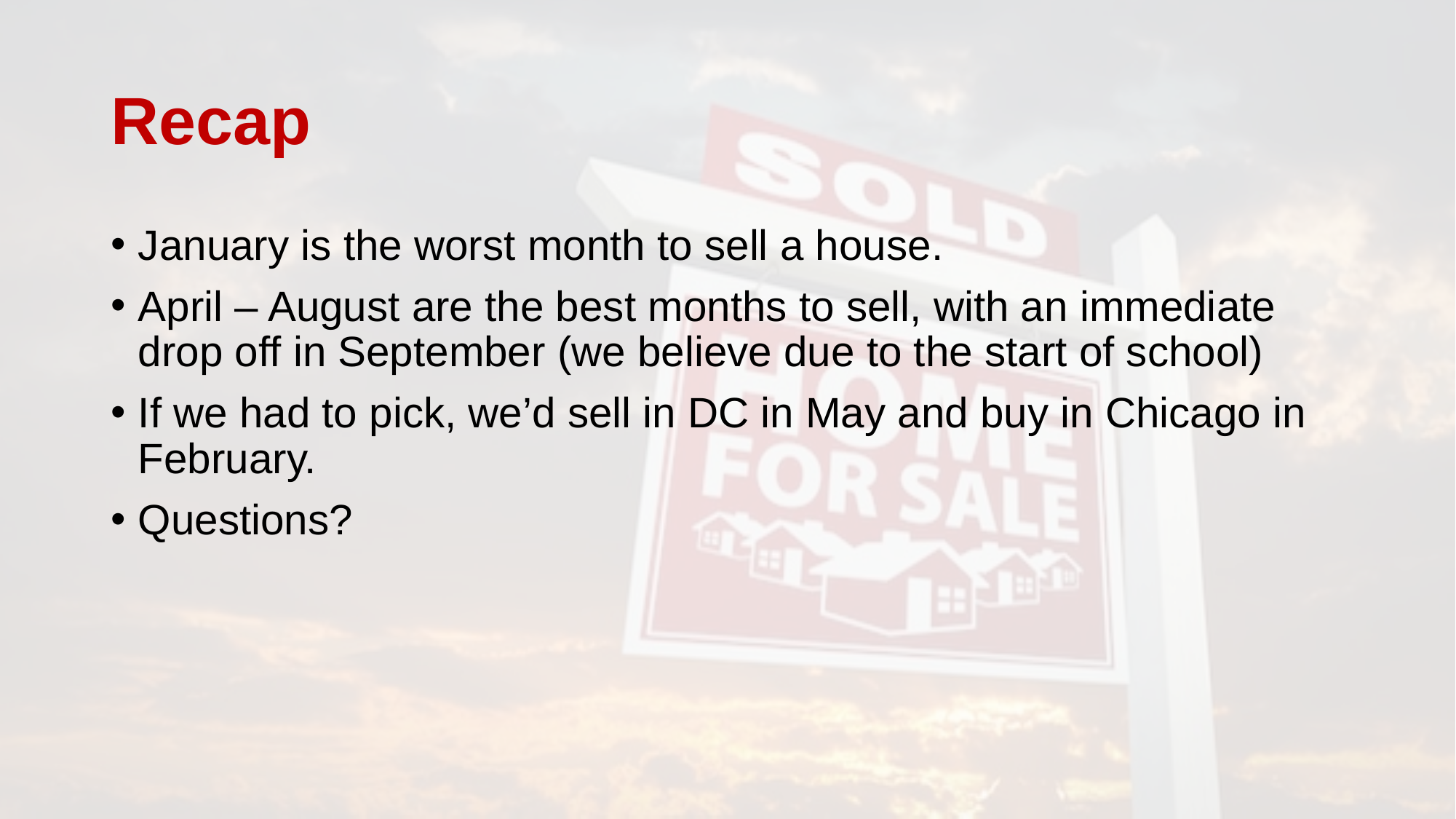

# Recap
January is the worst month to sell a house.
April – August are the best months to sell, with an immediate drop off in September (we believe due to the start of school)
If we had to pick, we’d sell in DC in May and buy in Chicago in February.
Questions?